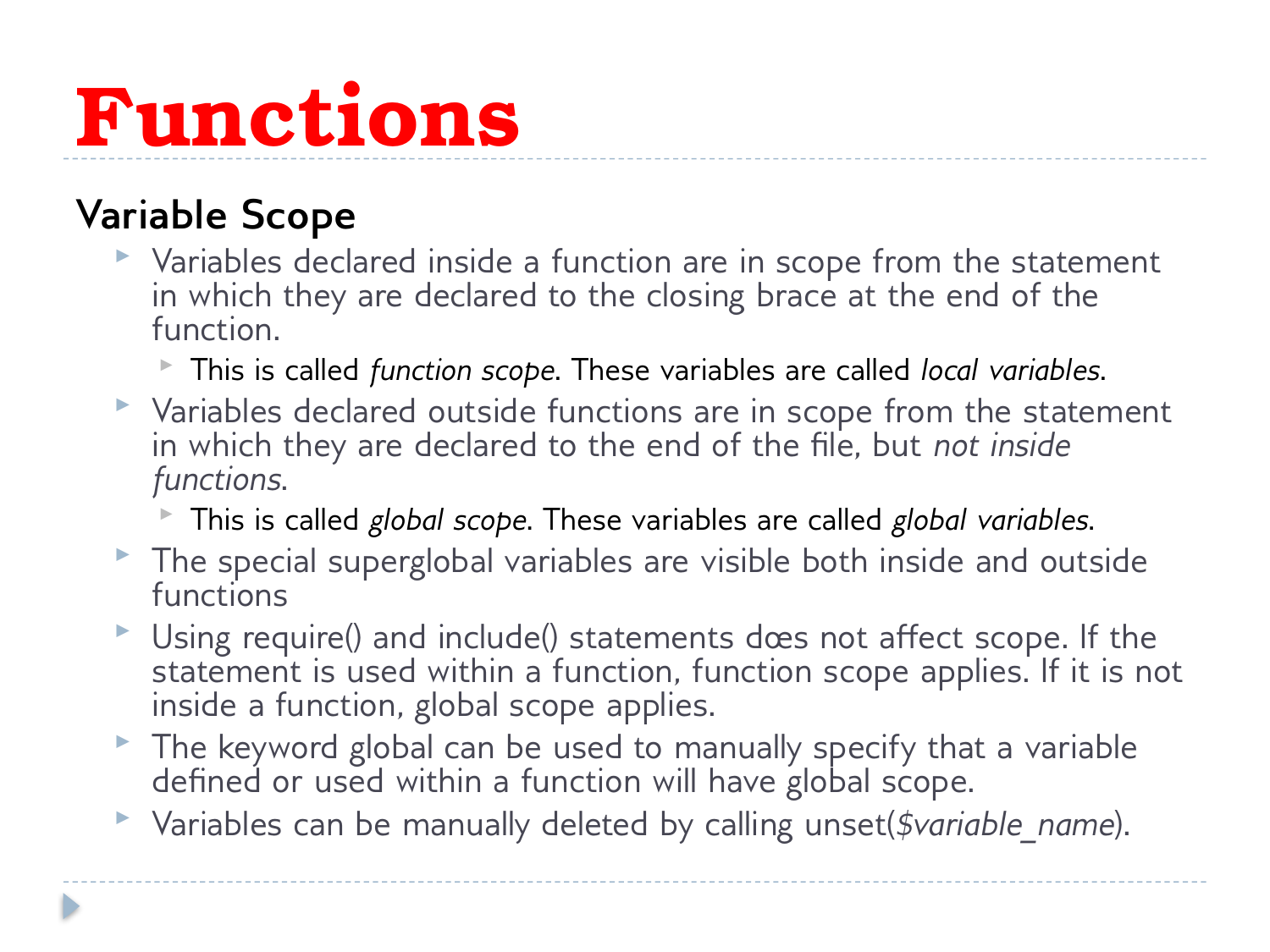

# Functions
Variable Scope
Variables declared inside a function are in scope from the statement in which they are declared to the closing brace at the end of the function.
This is called function scope. These variables are called local variables.
Variables declared outside functions are in scope from the statement in which they are declared to the end of the file, but not inside functions.
This is called global scope. These variables are called global variables.
The special superglobal variables are visible both inside and outside functions
Using require() and include() statements does not affect scope. If the statement is used within a function, function scope applies. If it is not inside a function, global scope applies.
The keyword global can be used to manually specify that a variable defined or used within a function will have global scope.
Variables can be manually deleted by calling unset($variable_name).